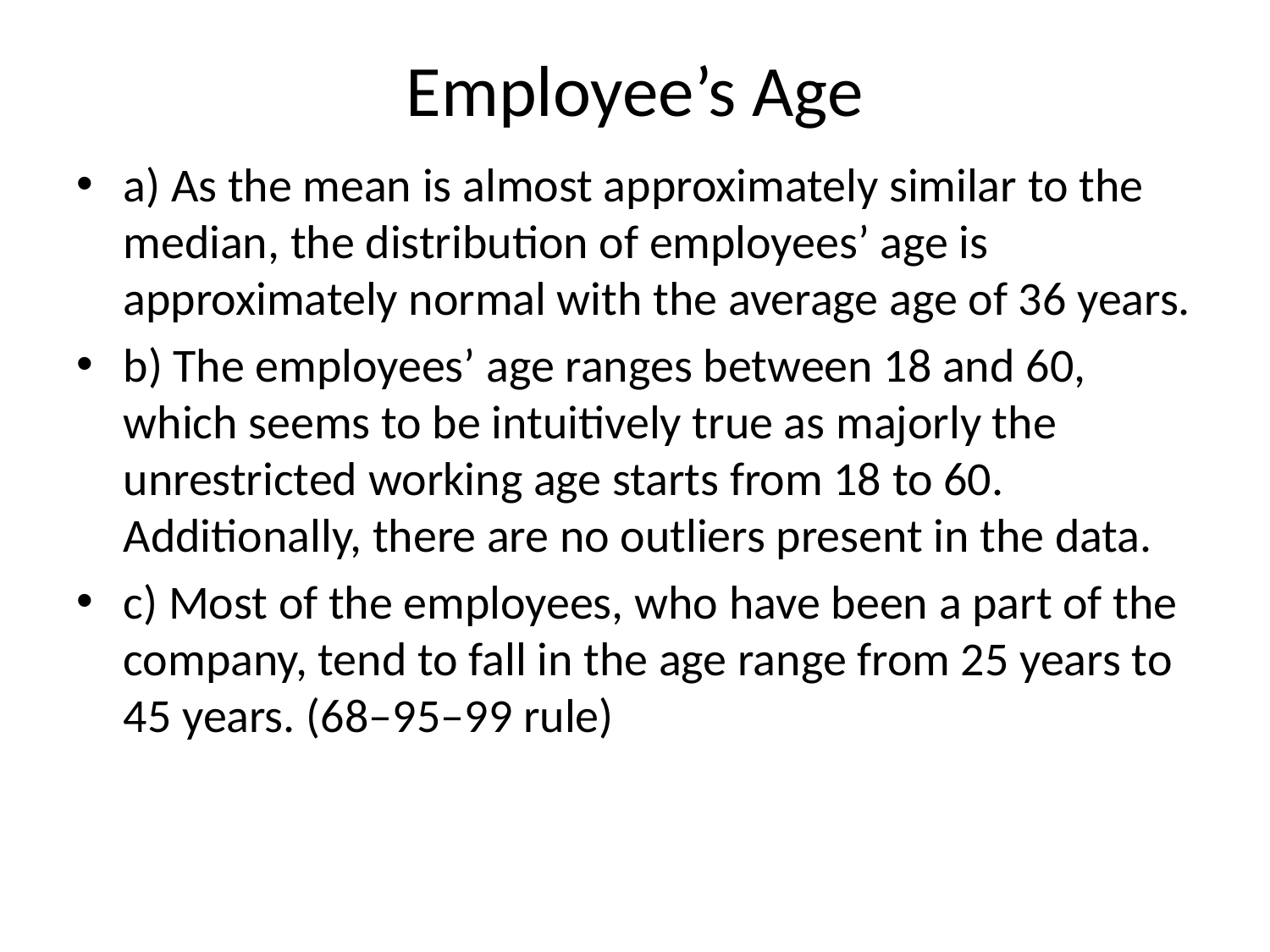

# Employee’s Age
a) As the mean is almost approximately similar to the median, the distribution of employees’ age is approximately normal with the average age of 36 years.
b) The employees’ age ranges between 18 and 60, which seems to be intuitively true as majorly the unrestricted working age starts from 18 to 60. Additionally, there are no outliers present in the data.
c) Most of the employees, who have been a part of the company, tend to fall in the age range from 25 years to 45 years. (68–95–99 rule)